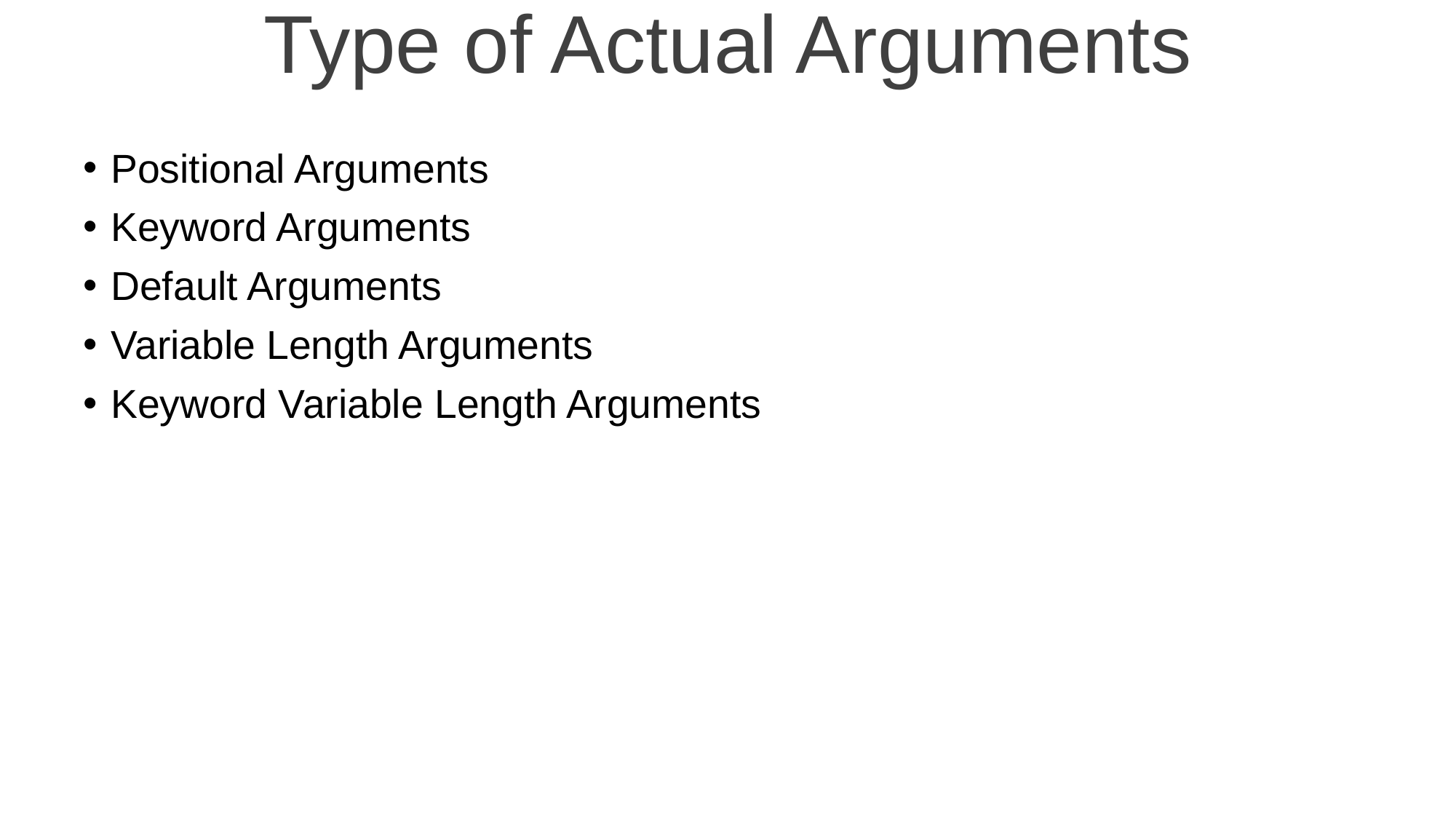

# Type of Actual Arguments
Positional Arguments
Keyword Arguments
Default Arguments
Variable Length Arguments
Keyword Variable Length Arguments